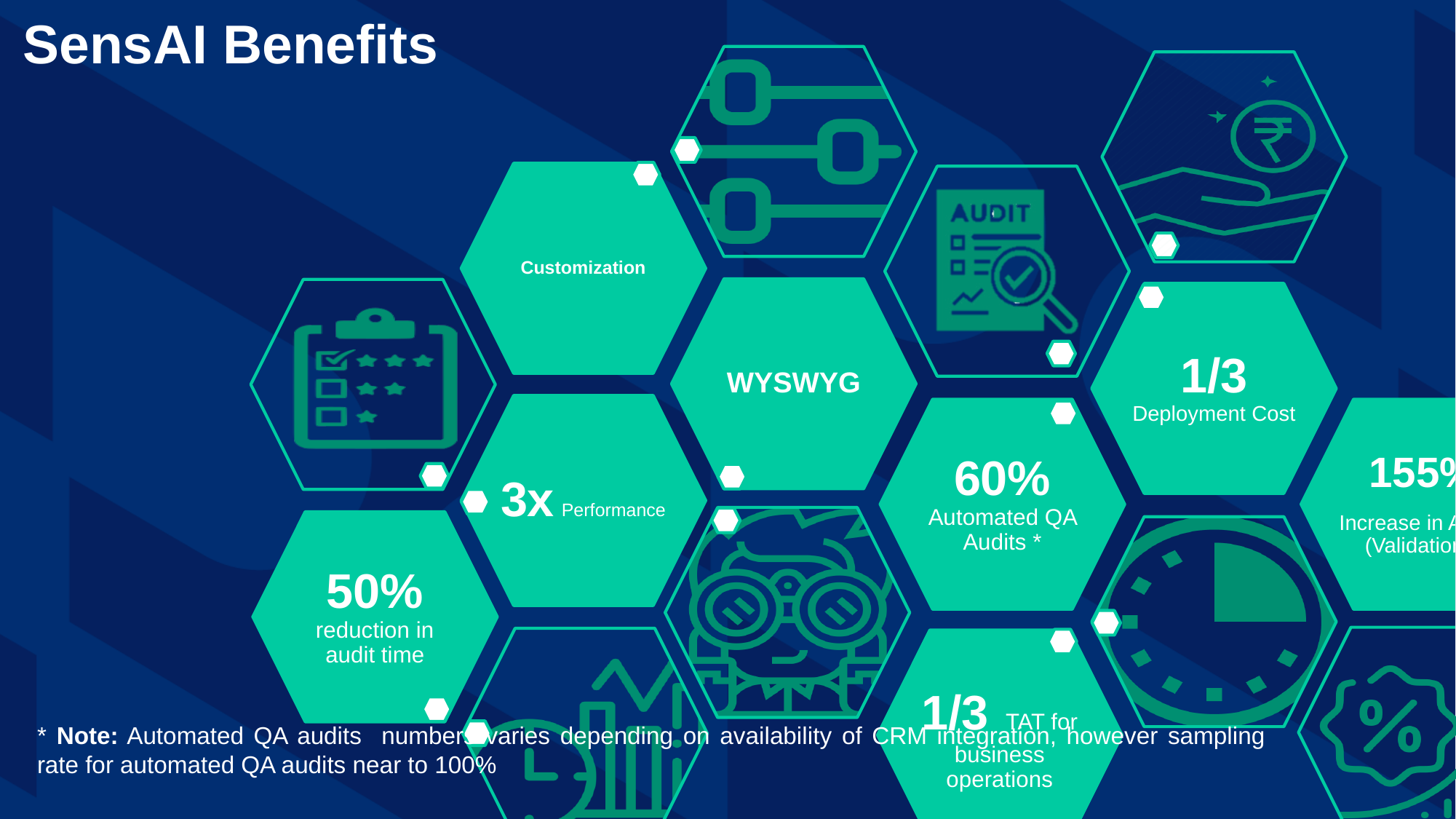

3x Performance
WYSWYG
Customization
60% Automated QA Audits *
1/3 TAT for business operations
1/3 Deployment Cost
50% reduction in audit time
155%
Increase in Audits (Validations)
* Note: Automated QA audits  numbers varies depending on availability of CRM integration, however sampling rate for automated QA audits near to 100%
SensAI Benefits